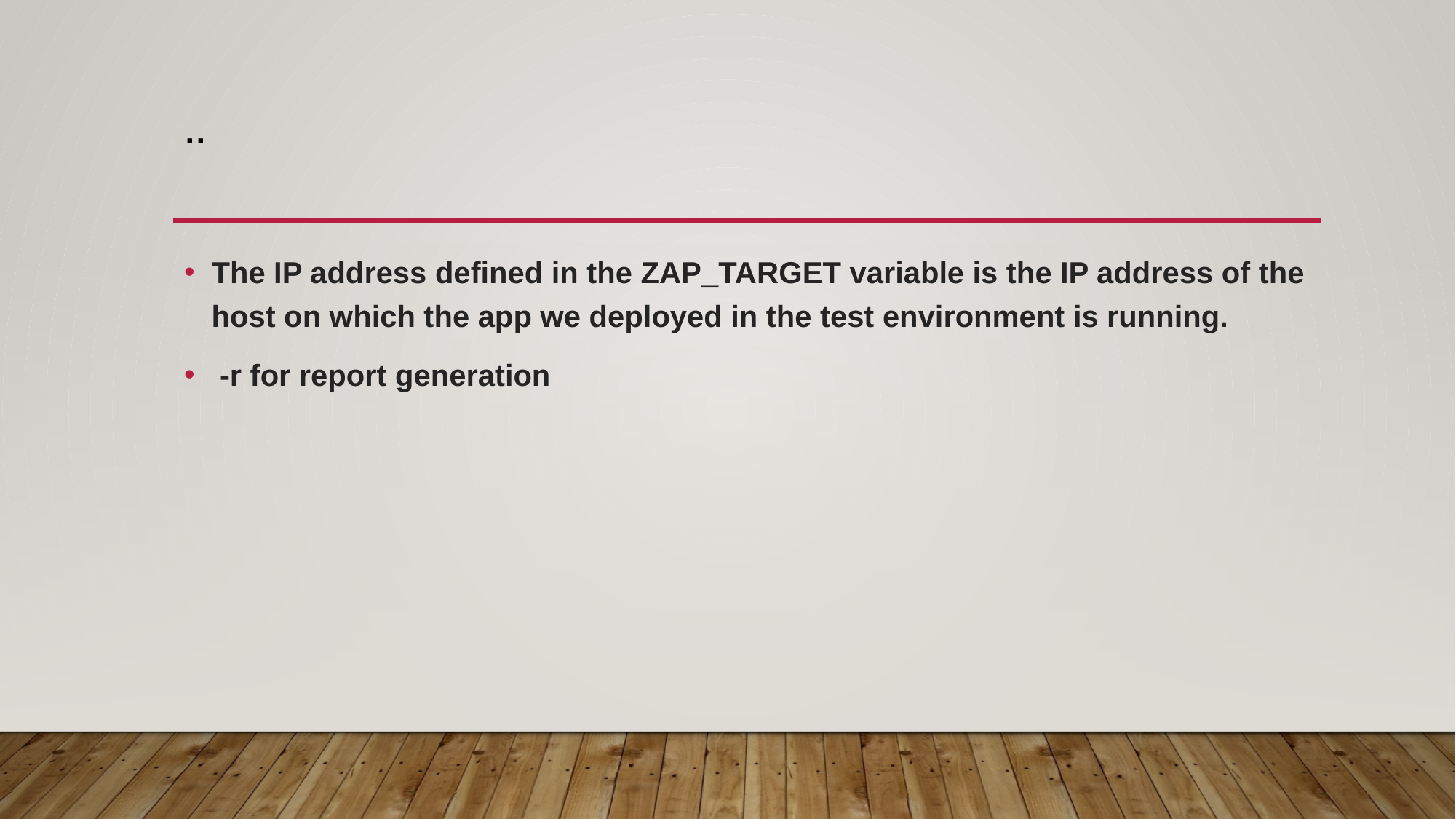

# ..
The IP address defined in the ZAP_TARGET variable is the IP address of the host on which the app we deployed in the test environment is running.
 -r for report generation